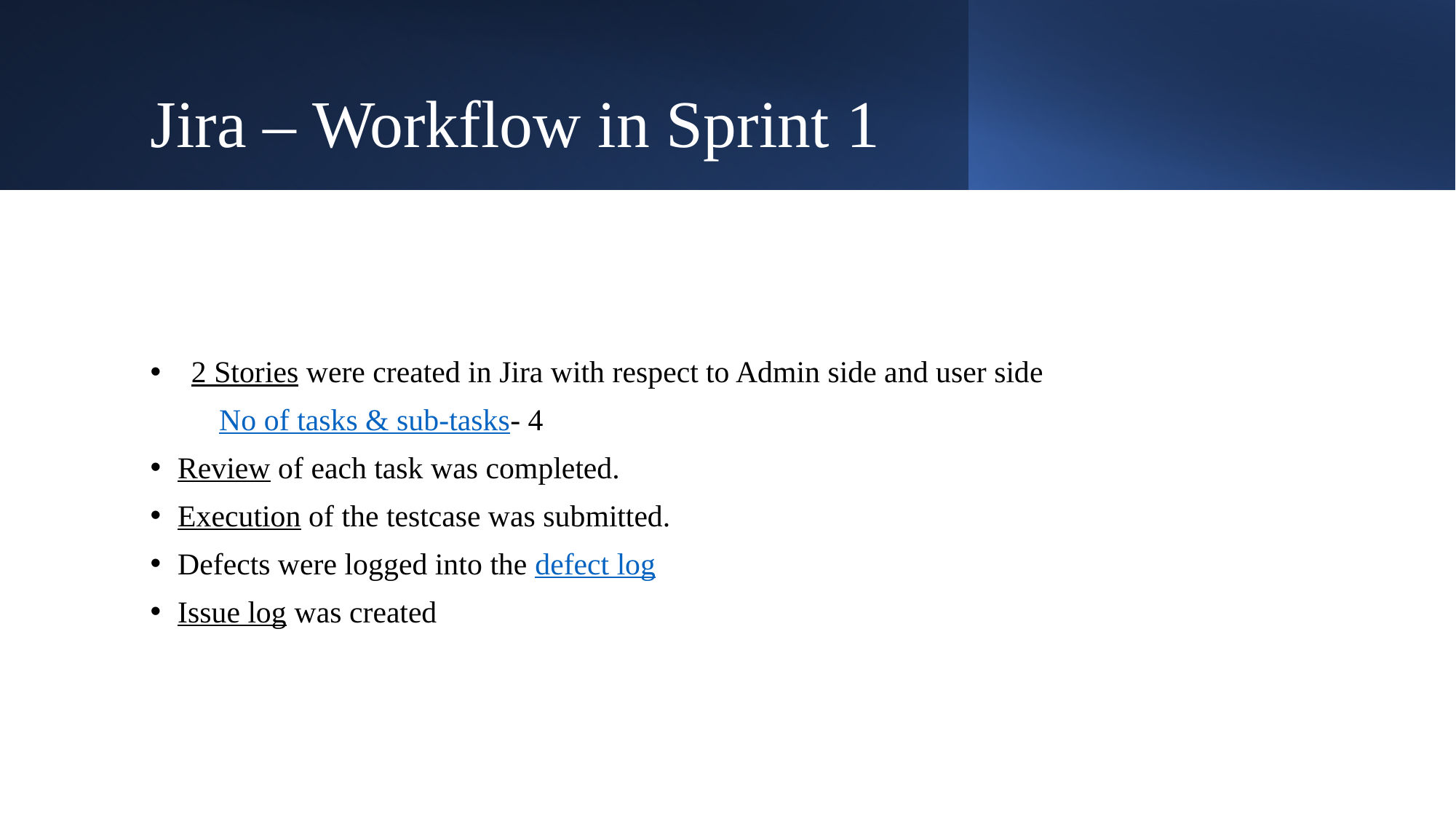

# Jira – Workflow in Sprint 1
2 Stories were created in Jira with respect to Admin side and user side
         No of tasks & sub-tasks- 4
Review of each task was completed.
Execution of the testcase was submitted.
Defects were logged into the defect log
Issue log was created